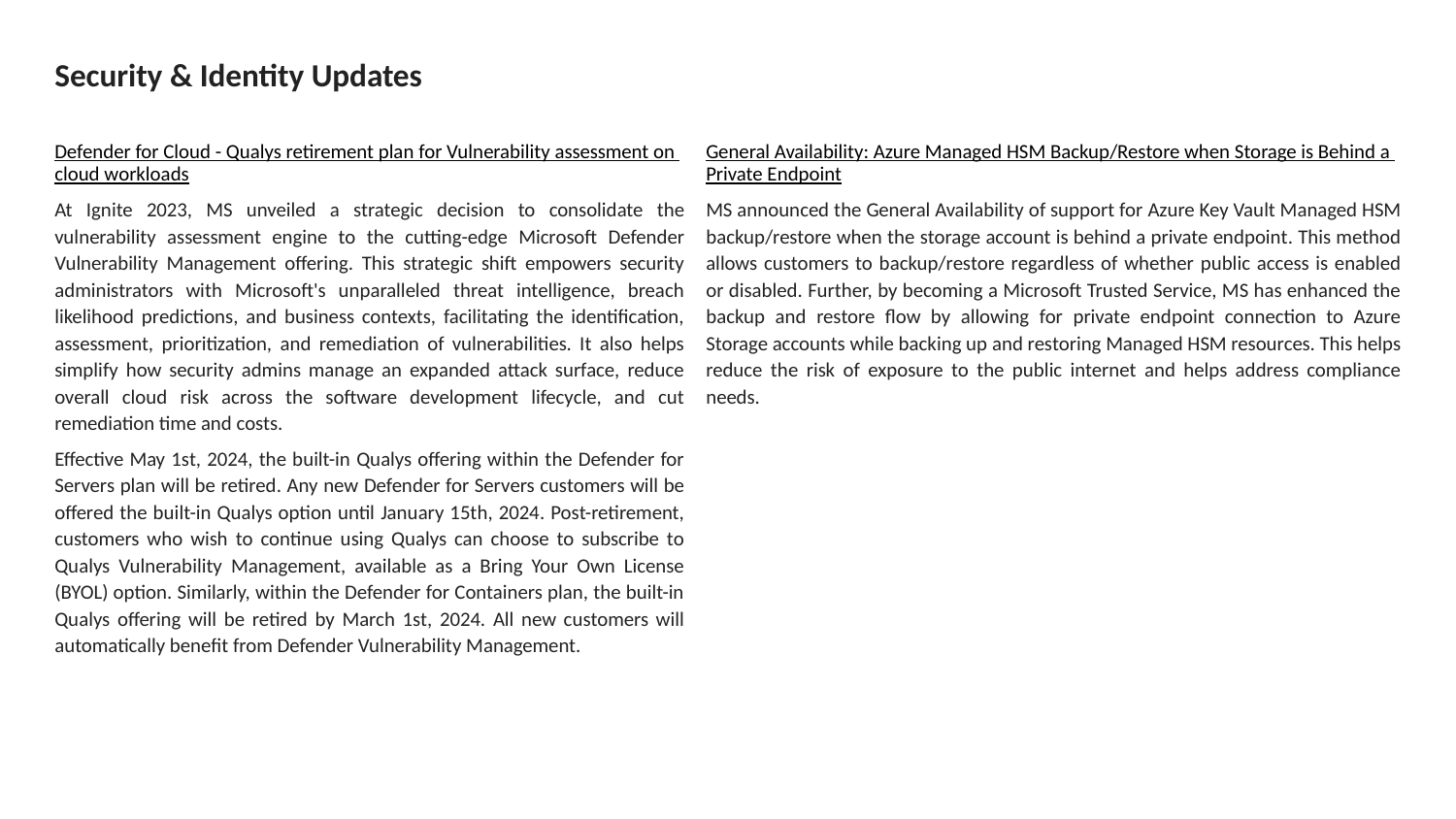

# Security & Identity Updates
Defender for Cloud - Qualys retirement plan for Vulnerability assessment on cloud workloads
At Ignite 2023, MS unveiled a strategic decision to consolidate the vulnerability assessment engine to the cutting-edge Microsoft Defender Vulnerability Management offering. This strategic shift empowers security administrators with Microsoft's unparalleled threat intelligence, breach likelihood predictions, and business contexts, facilitating the identification, assessment, prioritization, and remediation of vulnerabilities. It also helps simplify how security admins manage an expanded attack surface, reduce overall cloud risk across the software development lifecycle, and cut remediation time and costs.
Effective May 1st, 2024, the built-in Qualys offering within the Defender for Servers plan will be retired. Any new Defender for Servers customers will be offered the built-in Qualys option until January 15th, 2024. Post-retirement, customers who wish to continue using Qualys can choose to subscribe to Qualys Vulnerability Management, available as a Bring Your Own License (BYOL) option. Similarly, within the Defender for Containers plan, the built-in Qualys offering will be retired by March 1st, 2024. All new customers will automatically benefit from Defender Vulnerability Management.

General Availability: Azure Managed HSM Backup/Restore when Storage is Behind a Private Endpoint
MS announced the General Availability of support for Azure Key Vault Managed HSM backup/restore when the storage account is behind a private endpoint. This method allows customers to backup/restore regardless of whether public access is enabled or disabled. Further, by becoming a Microsoft Trusted Service, MS has enhanced the backup and restore flow by allowing for private endpoint connection to Azure Storage accounts while backing up and restoring Managed HSM resources. This helps reduce the risk of exposure to the public internet and helps address compliance needs.